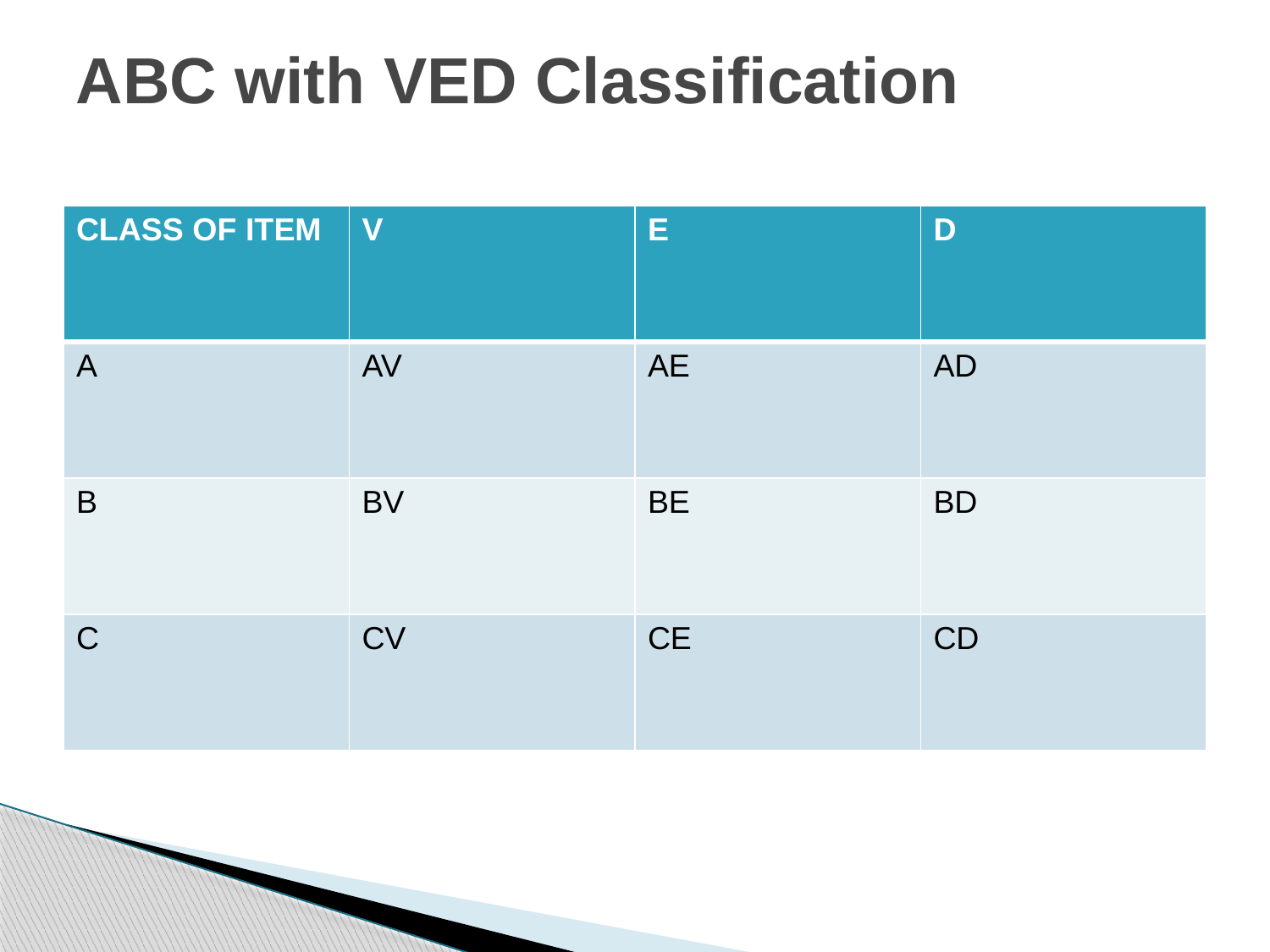

# ABC with VED Classification
| CLASS OF ITEM | V | E | D |
| --- | --- | --- | --- |
| A | AV | AE | AD |
| B | BV | BE | BD |
| C | CV | CE | CD |